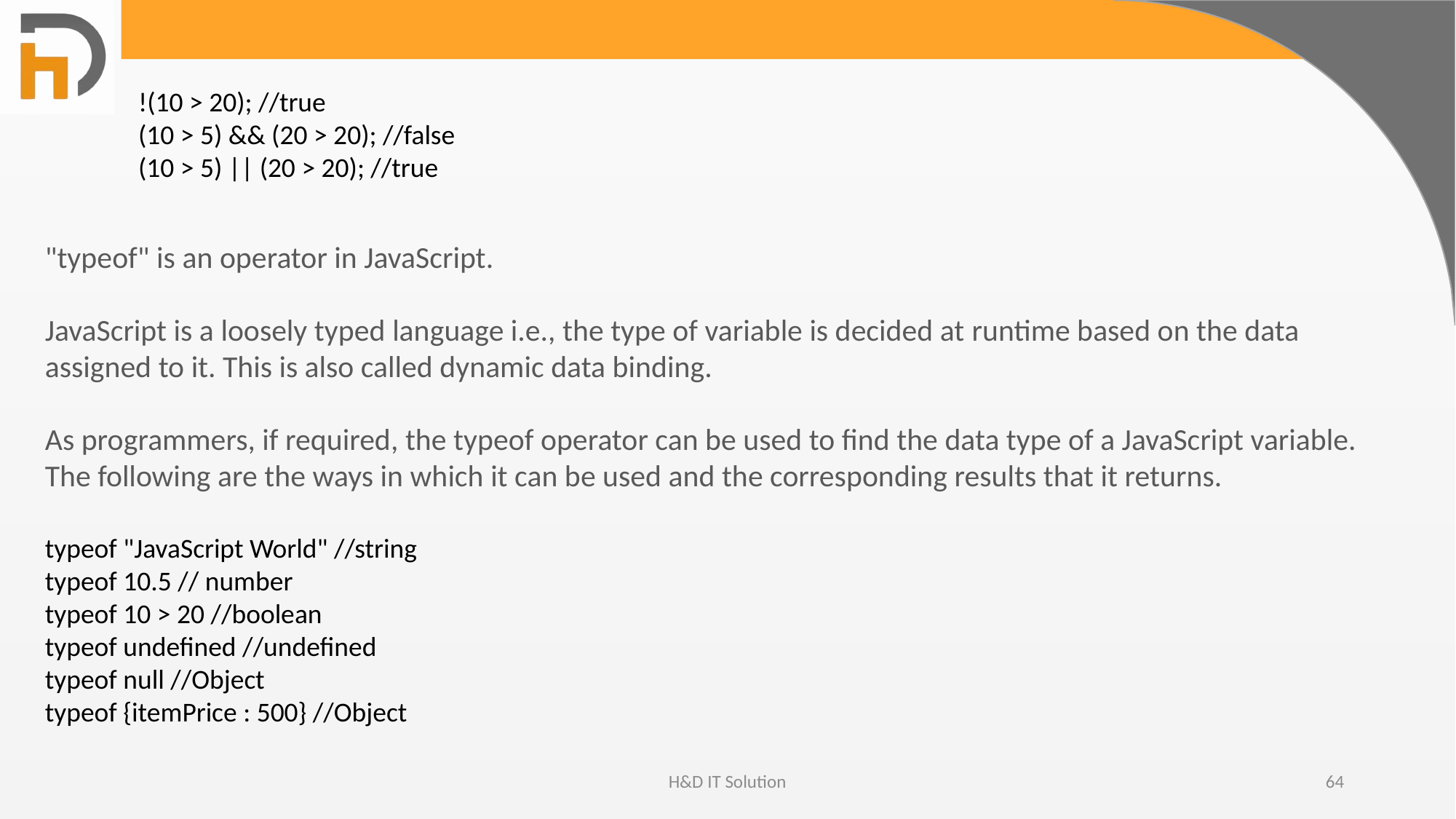

!(10 > 20); //true
(10 > 5) && (20 > 20); //false
(10 > 5) || (20 > 20); //true
"typeof" is an operator in JavaScript.

JavaScript is a loosely typed language i.e., the type of variable is decided at runtime based on the data assigned to it. This is also called dynamic data binding.

As programmers, if required, the typeof operator can be used to find the data type of a JavaScript variable.
The following are the ways in which it can be used and the corresponding results that it returns.
typeof "JavaScript World" //string
typeof 10.5 // number
typeof 10 > 20 //boolean
typeof undefined //undefined
typeof null //Object
typeof {itemPrice : 500} //Object
H&D IT Solution
64